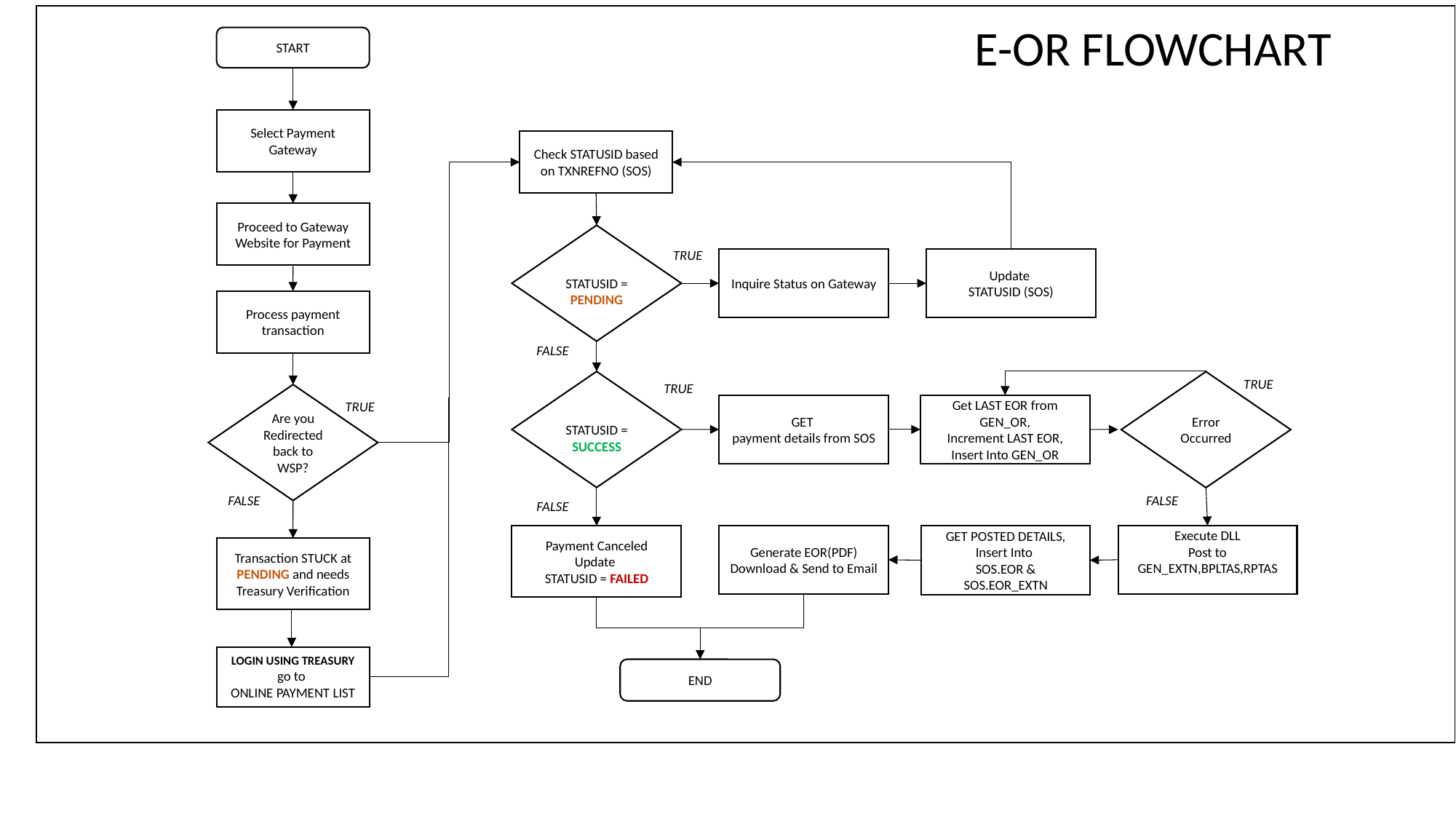

E-OR FLOWCHART
START
Select Payment Gateway
Check STATUSID based on TXNREFNO (SOS)
Proceed to Gateway Website for Payment

STATUSID =
PENDING
TRUE
Inquire Status on Gateway
Update
STATUSID (SOS)
Process payment transaction
FALSE
TRUE

STATUSID =
SUCCESS
Error Occurred
TRUE
Are you Redirected back to WSP?
TRUE
GET
payment details from SOS
Get LAST EOR from GEN_OR,
Increment LAST EOR,
Insert Into GEN_OR
FALSE
FALSE
FALSE
Execute DLL
Post to GEN_EXTN,BPLTAS,RPTAS

Generate EOR(PDF)
Download & Send to Email
Payment Canceled
Update
STATUSID = FAILED
GET POSTED DETAILS,
Insert Into
SOS.EOR &
SOS.EOR_EXTN
Transaction STUCK at PENDING and needs Treasury Verification
LOGIN USING TREASURY
go to
ONLINE PAYMENT LIST
END